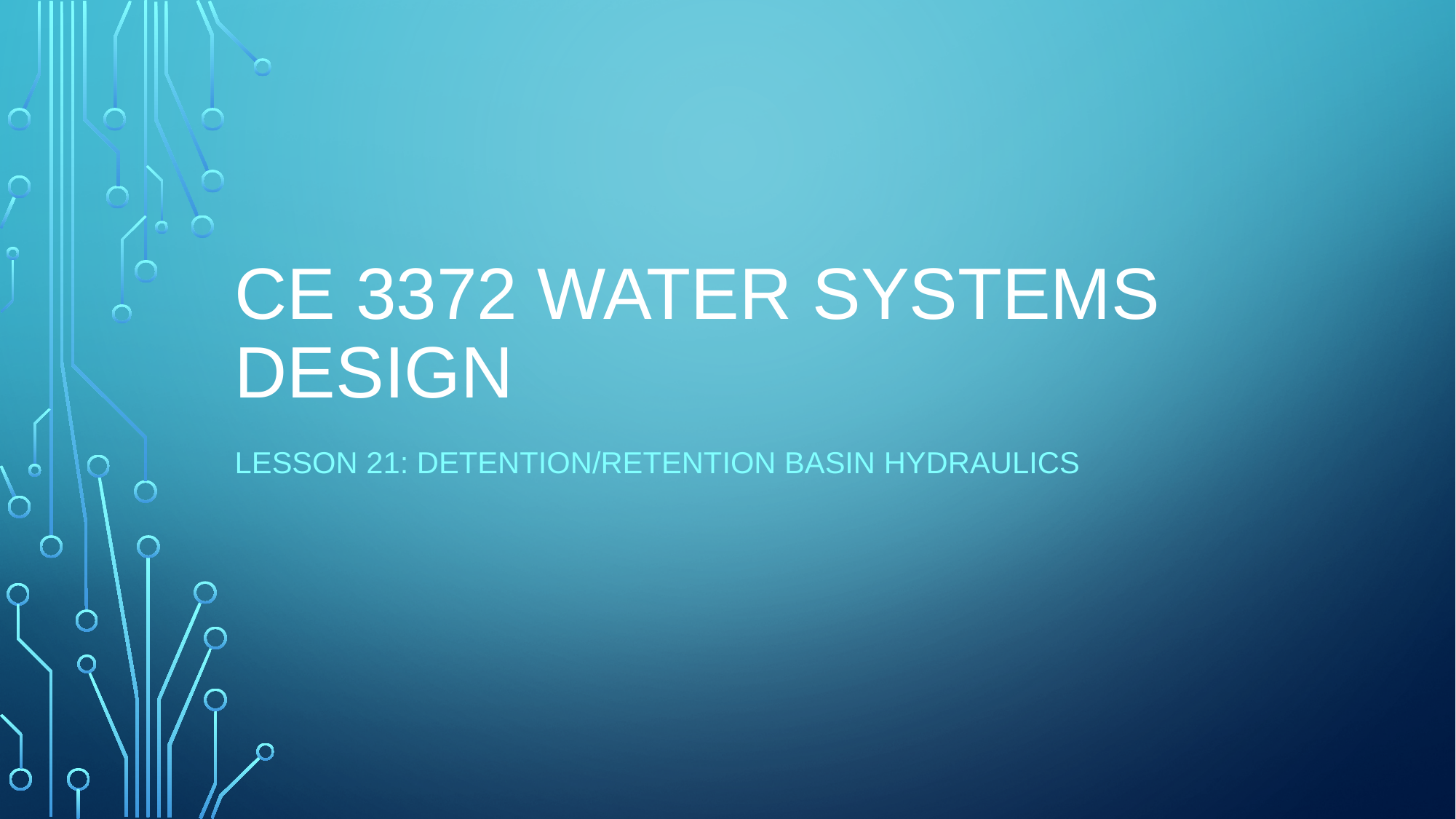

# CE 3372 Water Systems Design
Lesson 21: detention/retention basin hydraulics